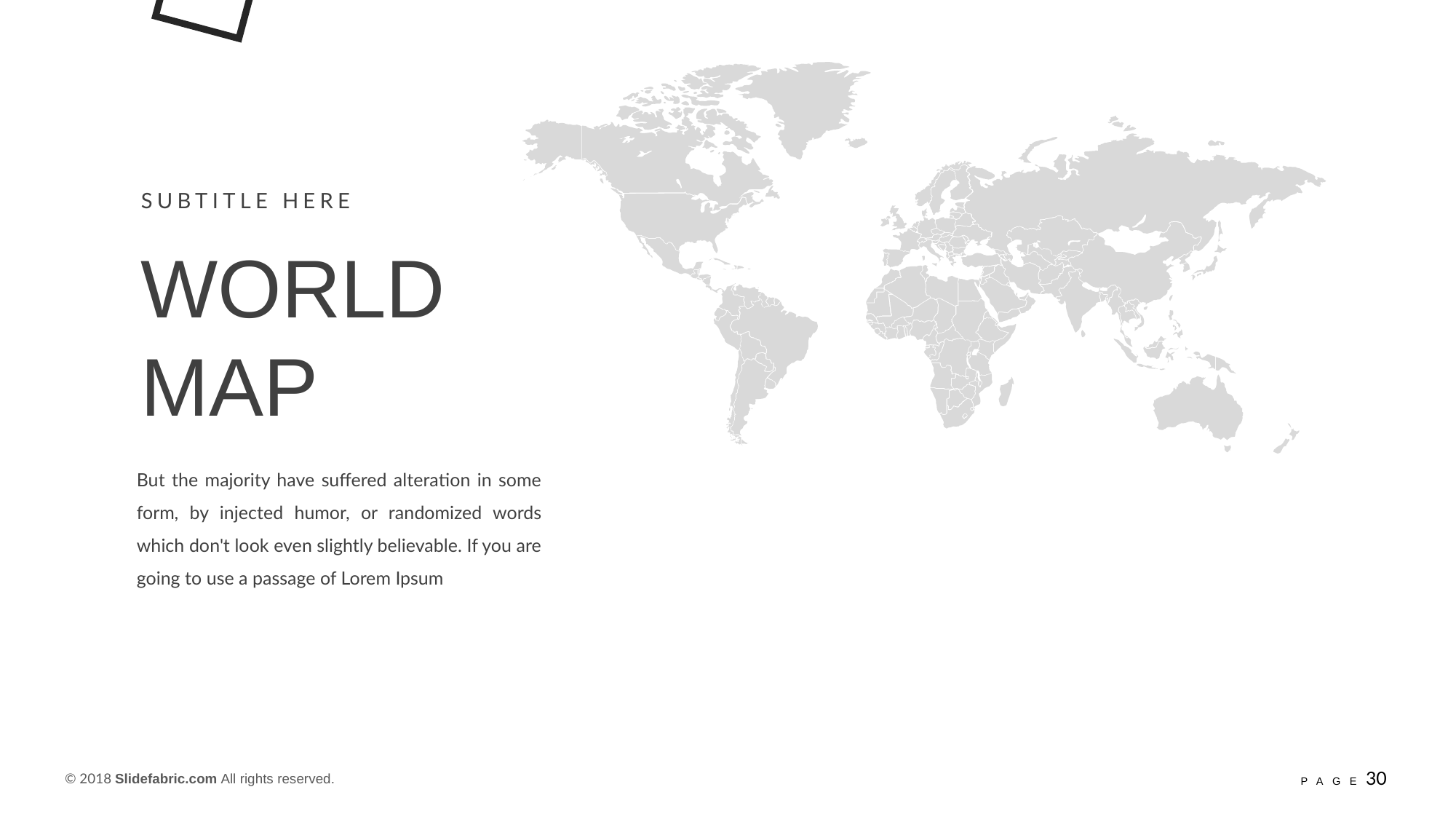

SUBTITLE HERE
WORLD
MAP
But the majority have suffered alteration in some form, by injected humor, or randomized words which don't look even slightly believable. If you are going to use a passage of Lorem Ipsum